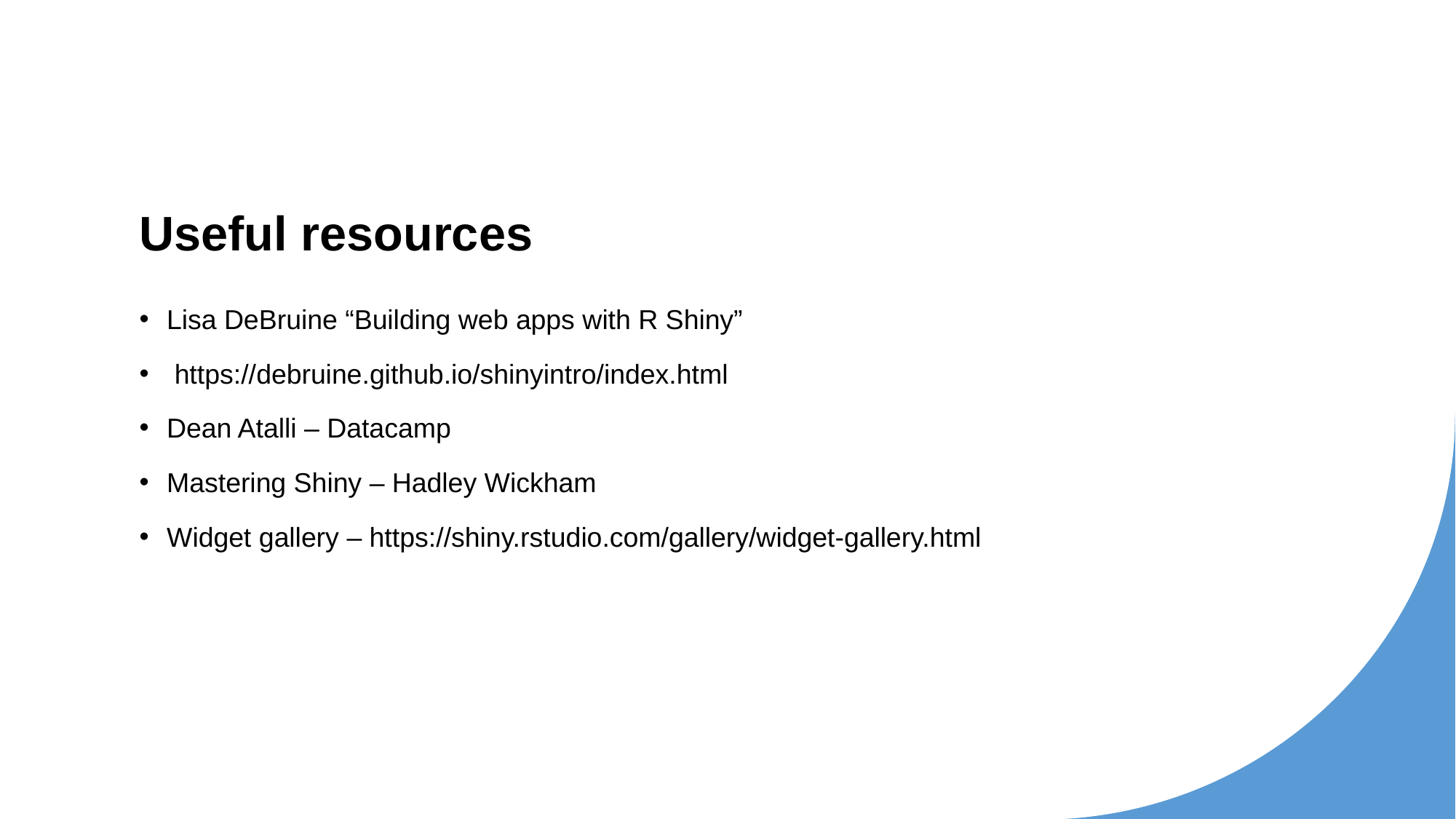

# Useful resources
Lisa DeBruine “Building web apps with R Shiny”
 https://debruine.github.io/shinyintro/index.html
Dean Atalli – Datacamp
Mastering Shiny – Hadley Wickham
Widget gallery – https://shiny.rstudio.com/gallery/widget-gallery.html